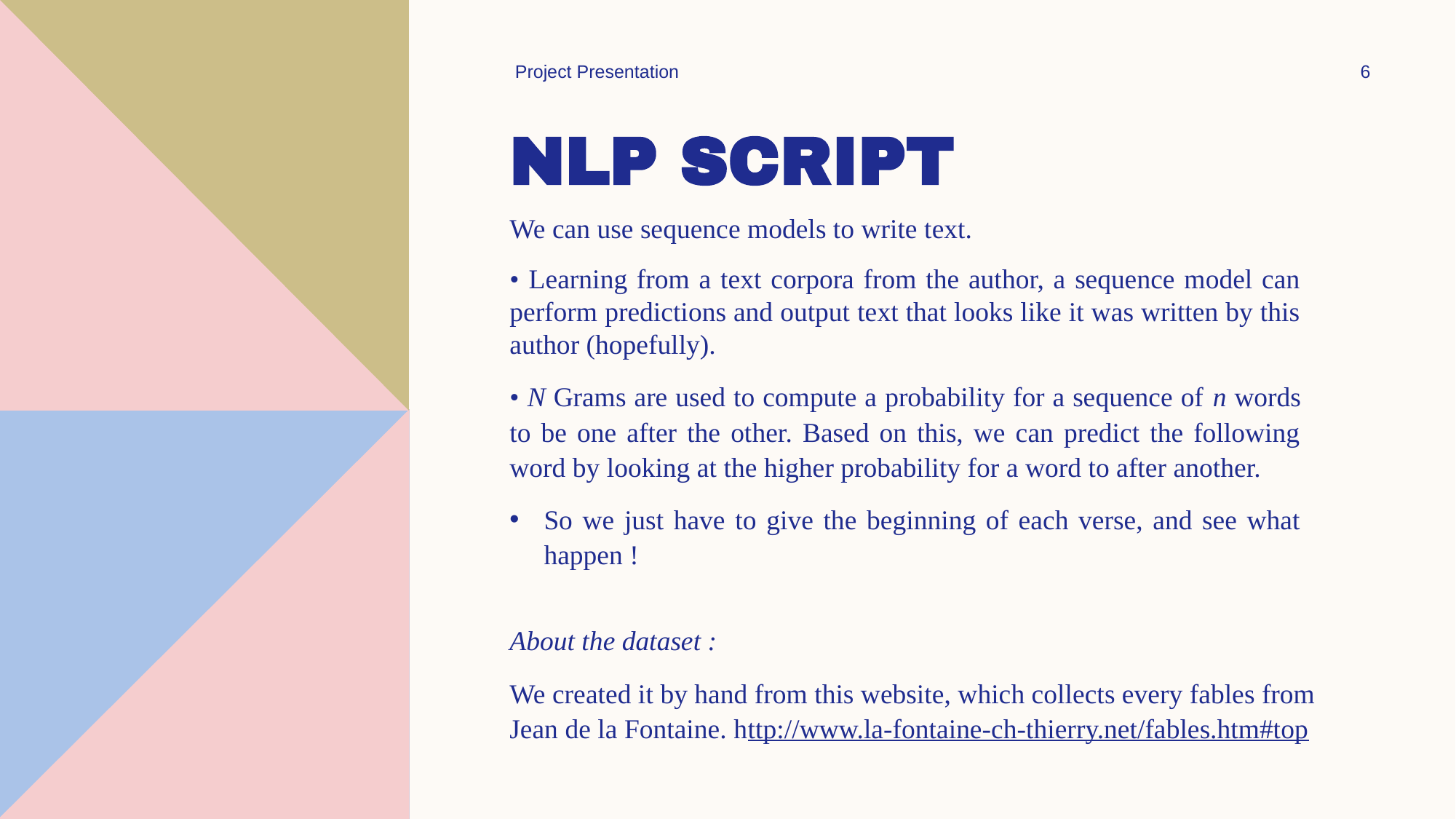

Project Presentation
6
# NLP script
We can use sequence models to write text.
• Learning from a text corpora from the author, a sequence model can perform predictions and output text that looks like it was written by this author (hopefully).
• N Grams are used to compute a probability for a sequence of n words to be one after the other. Based on this, we can predict the following word by looking at the higher probability for a word to after another.
So we just have to give the beginning of each verse, and see what happen !

About the dataset :
We created it by hand from this website, which collects every fables from Jean de la Fontaine. http://www.la-fontaine-ch-thierry.net/fables.htm#top